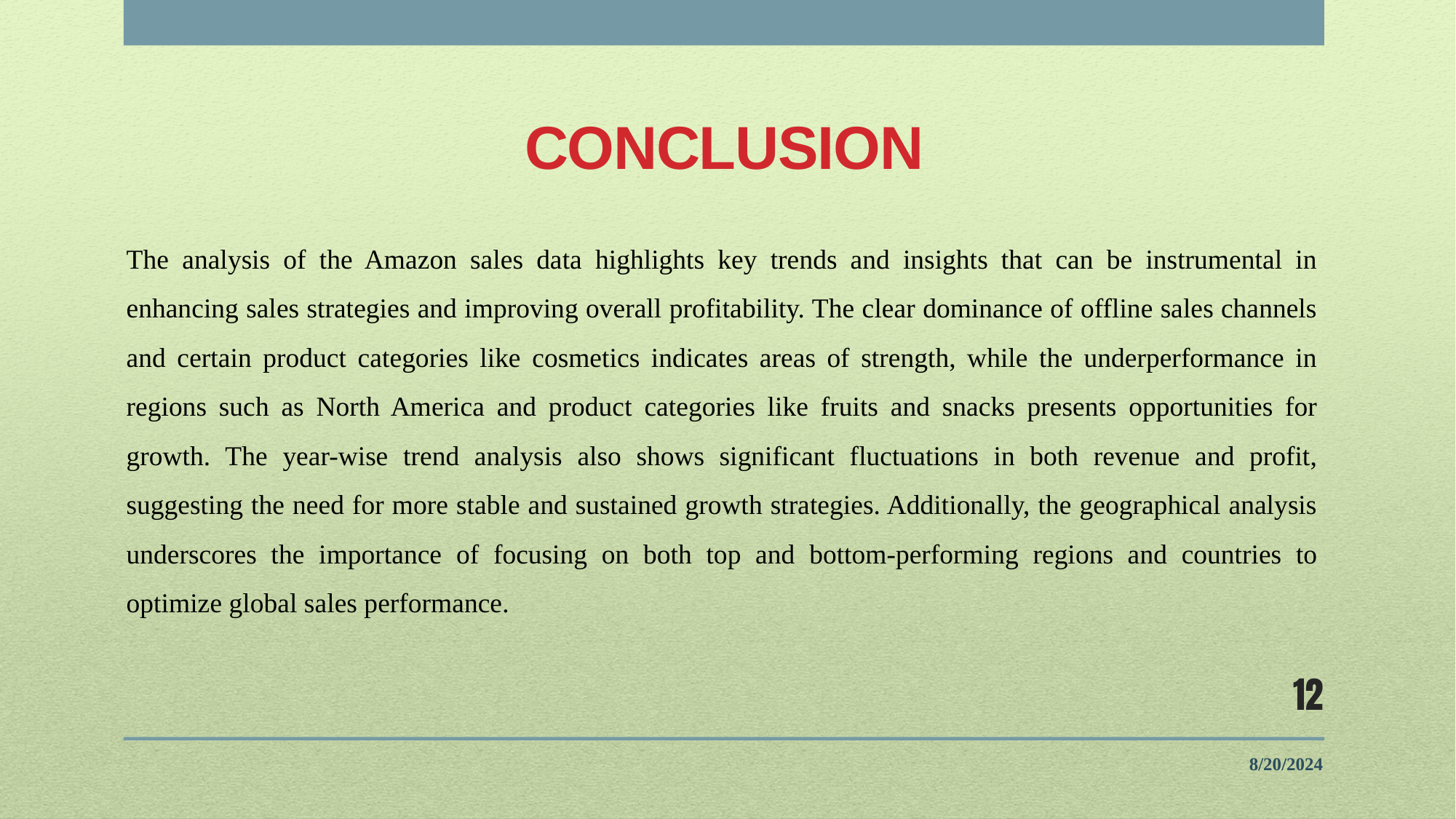

conclusion
The analysis of the Amazon sales data highlights key trends and insights that can be instrumental in enhancing sales strategies and improving overall profitability. The clear dominance of offline sales channels and certain product categories like cosmetics indicates areas of strength, while the underperformance in regions such as North America and product categories like fruits and snacks presents opportunities for growth. The year-wise trend analysis also shows significant fluctuations in both revenue and profit, suggesting the need for more stable and sustained growth strategies. Additionally, the geographical analysis underscores the importance of focusing on both top and bottom-performing regions and countries to optimize global sales performance.
12
8/20/2024